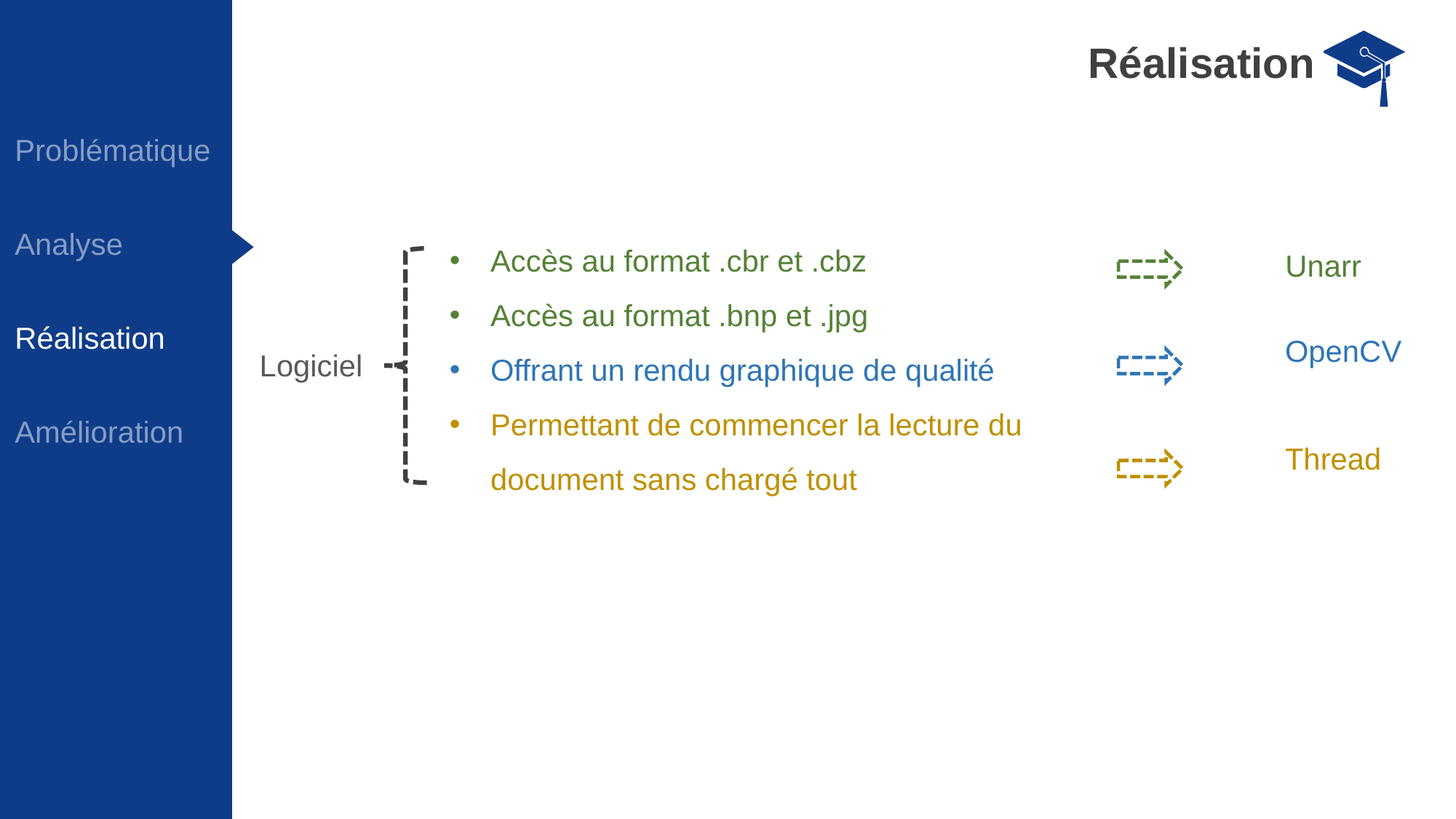

Réalisation

Problématique
Accès au format .cbr et .cbz
Accès au format .bnp et .jpg
Offrant un rendu graphique de qualité
Permettant de commencer la lecture du document sans chargé tout
Unarr

OpenCV
Logiciel

Thread

Analyse
Réalisation
Amélioration